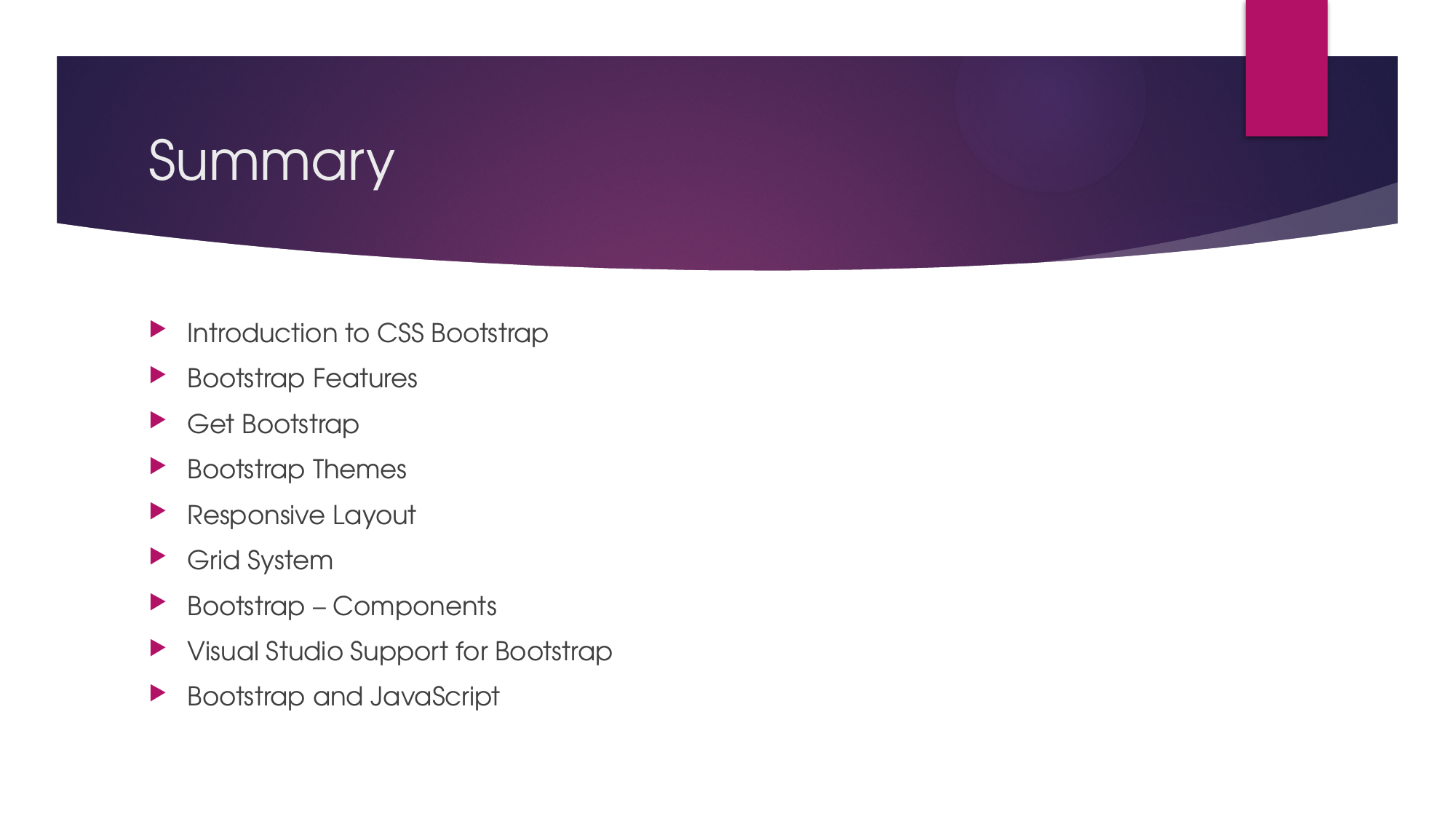

# Summary
Introduction to CSS Bootstrap
Bootstrap Features
Get Bootstrap
Bootstrap Themes
Responsive Layout
Grid System
Bootstrap – Components
Visual Studio Support for Bootstrap
Bootstrap and JavaScript